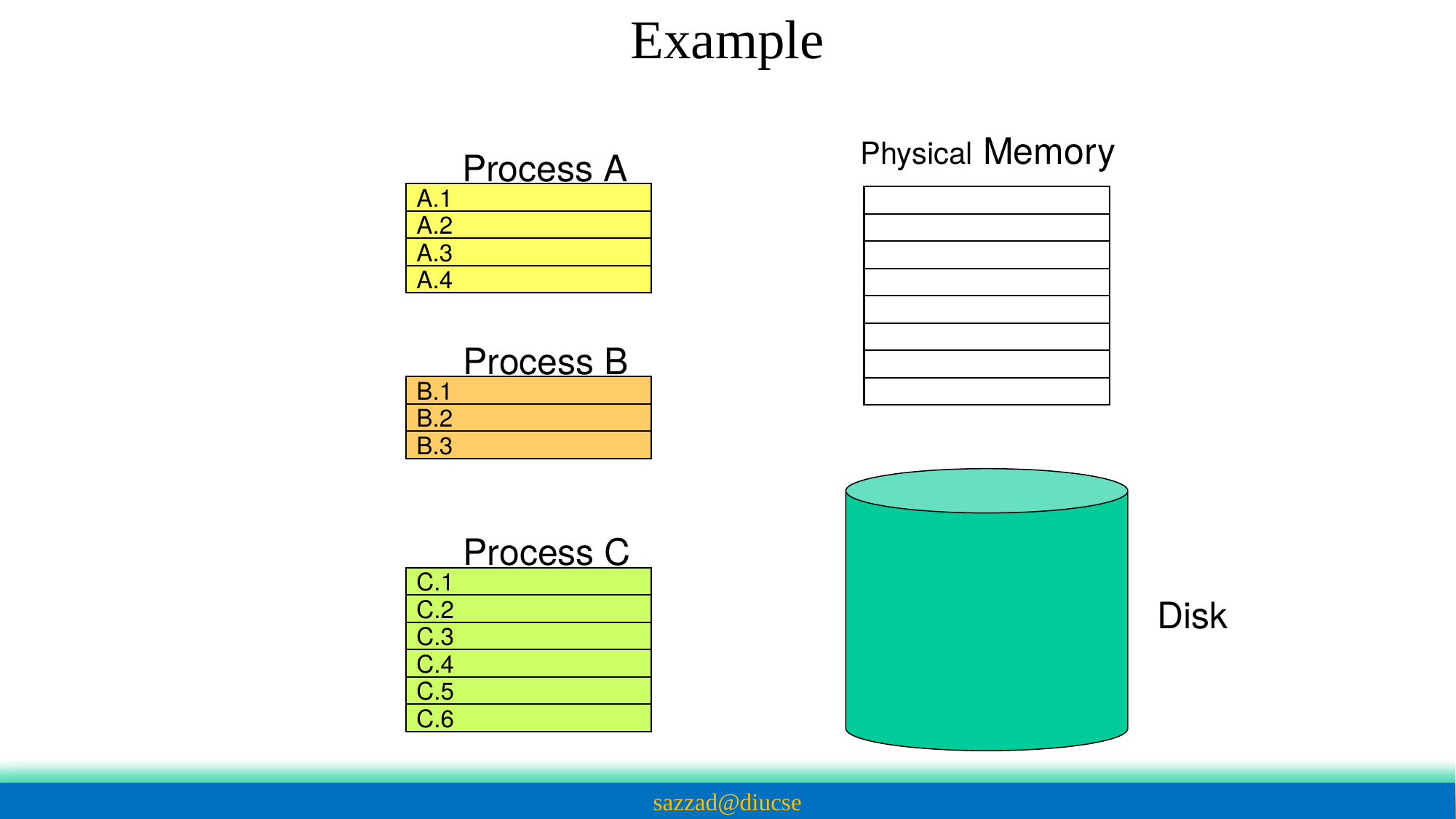

Example
Physical Memory
Process A
A.1

A.2

A.3

A.4

Process B

B.1

B.2
B.3

Process C
C.1
Disk
C.2
C.3
C.4
C.5
C.6